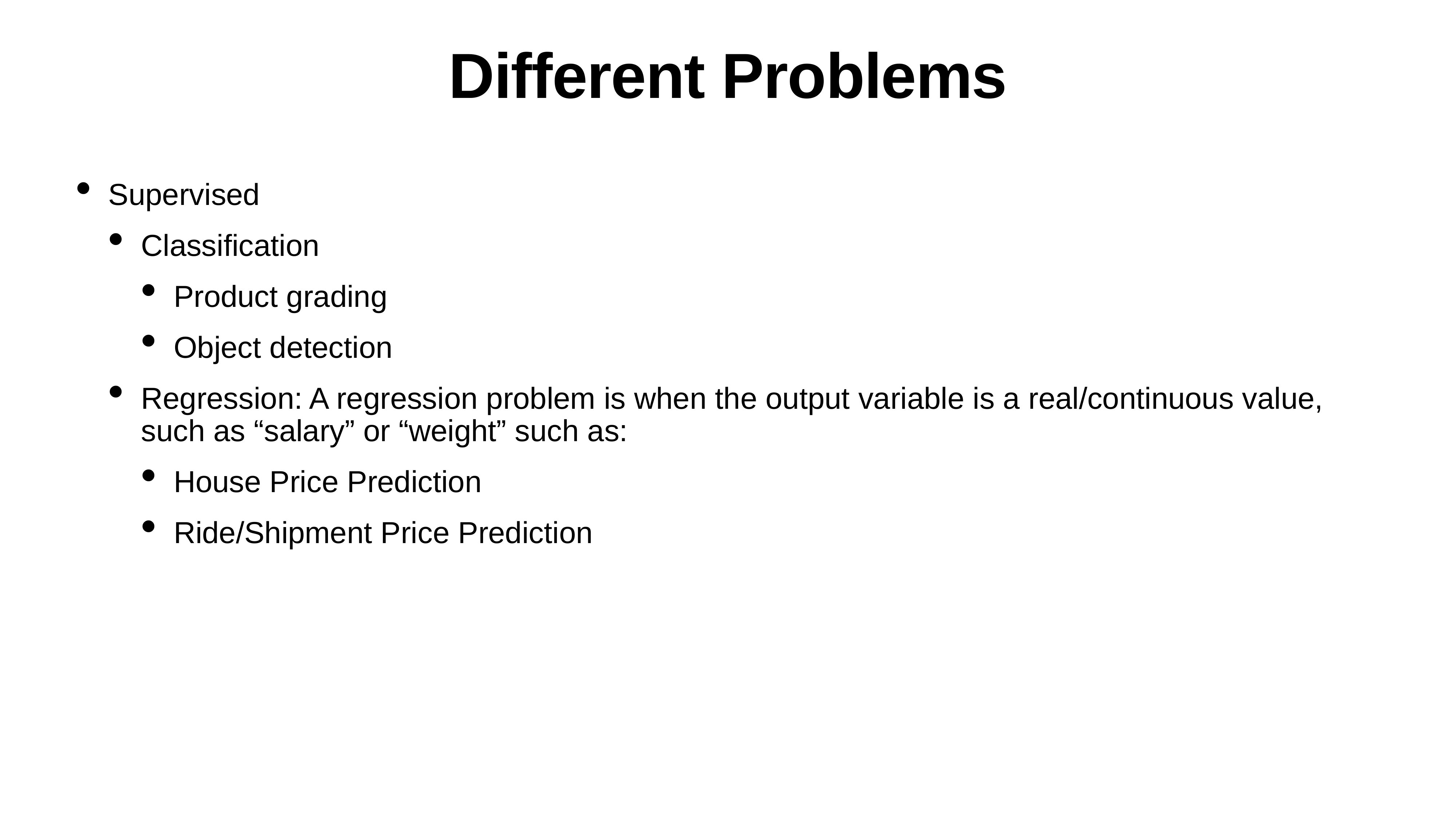

# Different Problems
Supervised
Classification
Product grading
Object detection
Regression: A regression problem is when the output variable is a real/continuous value, such as “salary” or “weight” such as:
House Price Prediction
Ride/Shipment Price Prediction
9